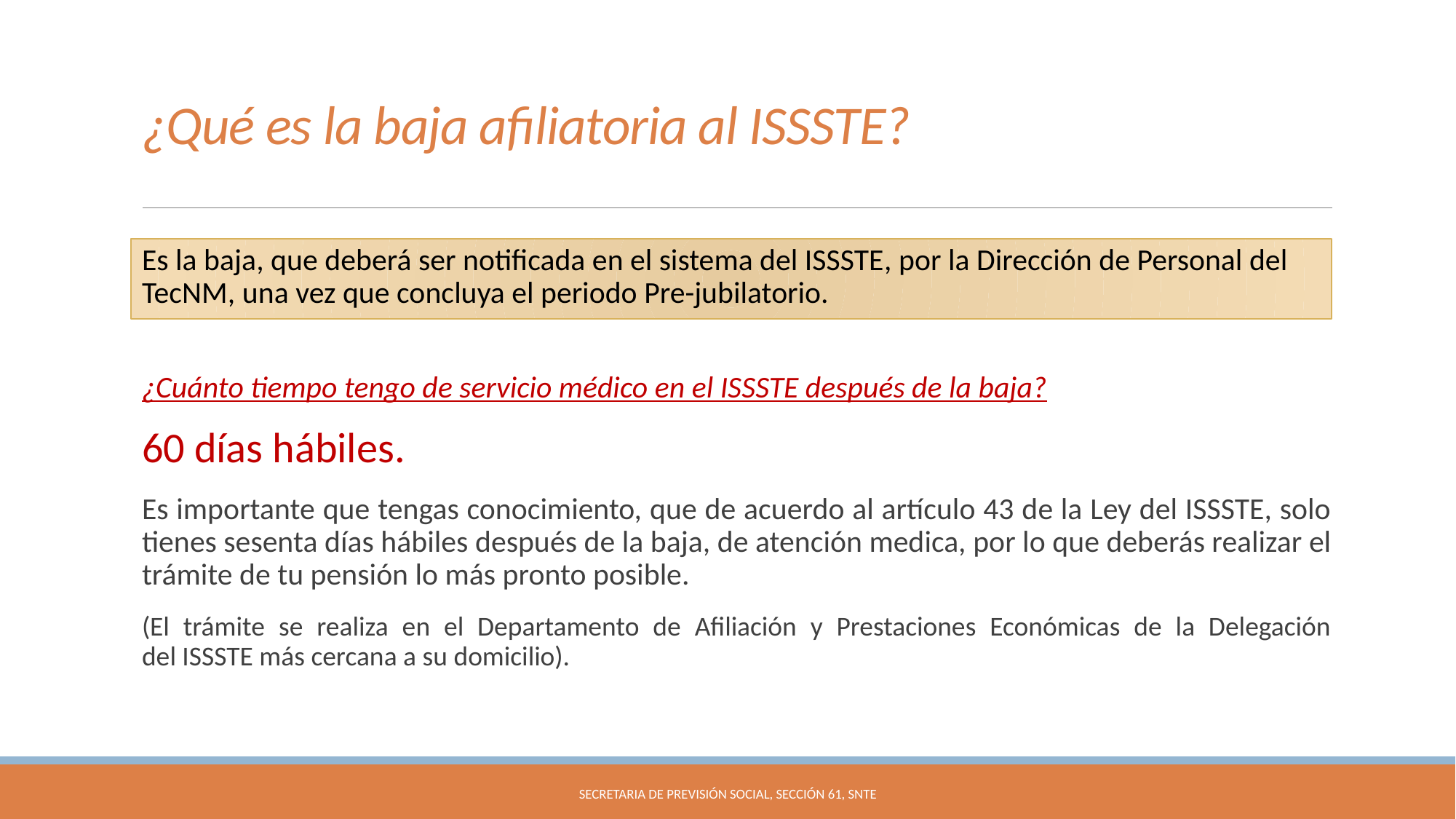

# ¿Qué es la baja afiliatoria al ISSSTE?
Es la baja, que deberá ser notificada en el sistema del ISSSTE, por la Dirección de Personal del TecNM, una vez que concluya el periodo Pre-jubilatorio.
¿Cuánto tiempo tengo de servicio médico en el ISSSTE después de la baja?
60 días hábiles.
Es importante que tengas conocimiento, que de acuerdo al artículo 43 de la Ley del ISSSTE, solo tienes sesenta días hábiles después de la baja, de atención medica, por lo que deberás realizar el trámite de tu pensión lo más pronto posible.
(El trámite se realiza en el Departamento de Afiliación y Prestaciones Económicas de la Delegación del ISSSTE más cercana a su domicilio).

Secretaria de previsión social, sección 61, snte